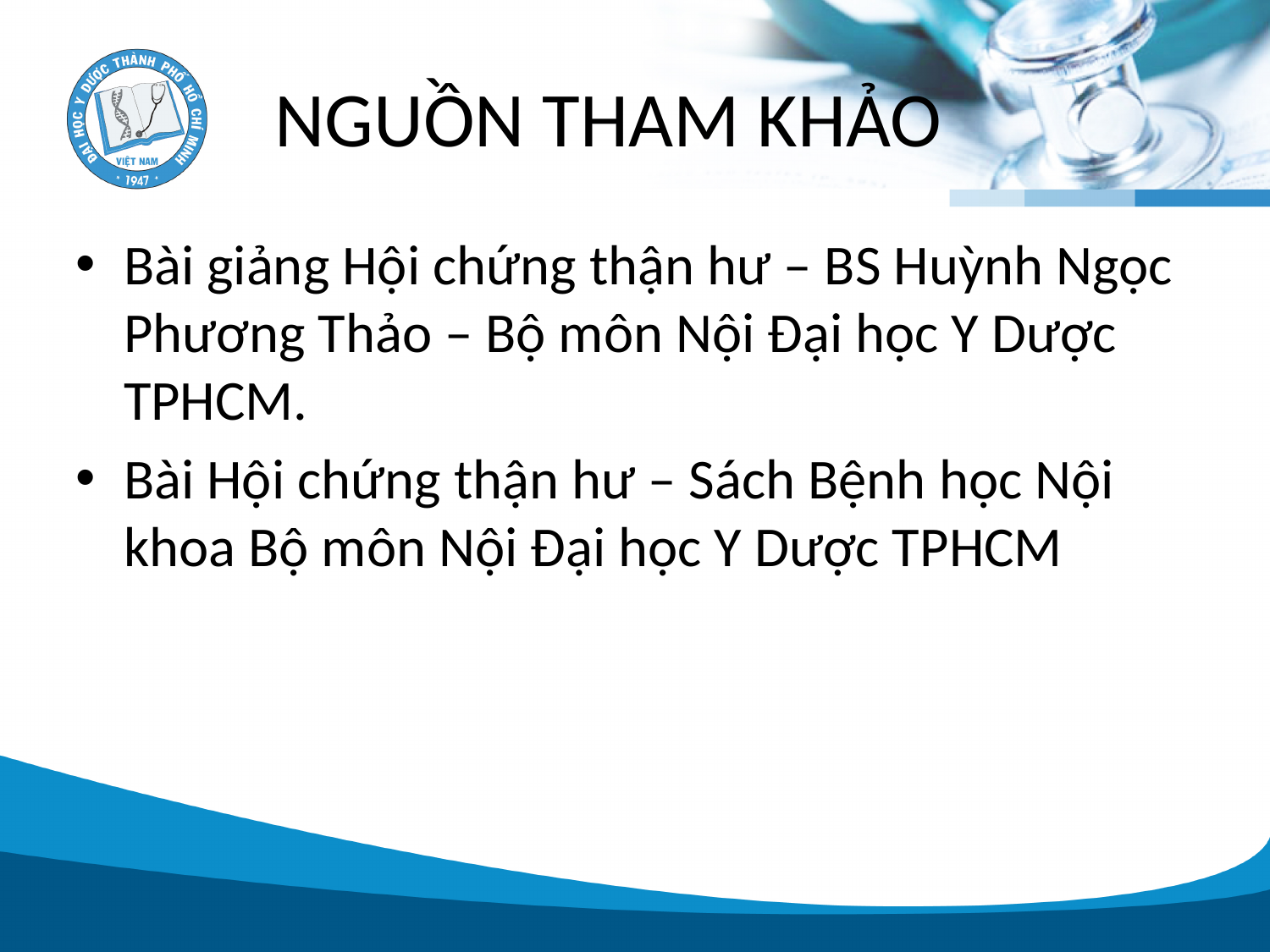

# NGUỒN THAM KHẢO
Bài giảng Hội chứng thận hư – BS Huỳnh Ngọc Phương Thảo – Bộ môn Nội Đại học Y Dược TPHCM.
Bài Hội chứng thận hư – Sách Bệnh học Nội khoa Bộ môn Nội Đại học Y Dược TPHCM